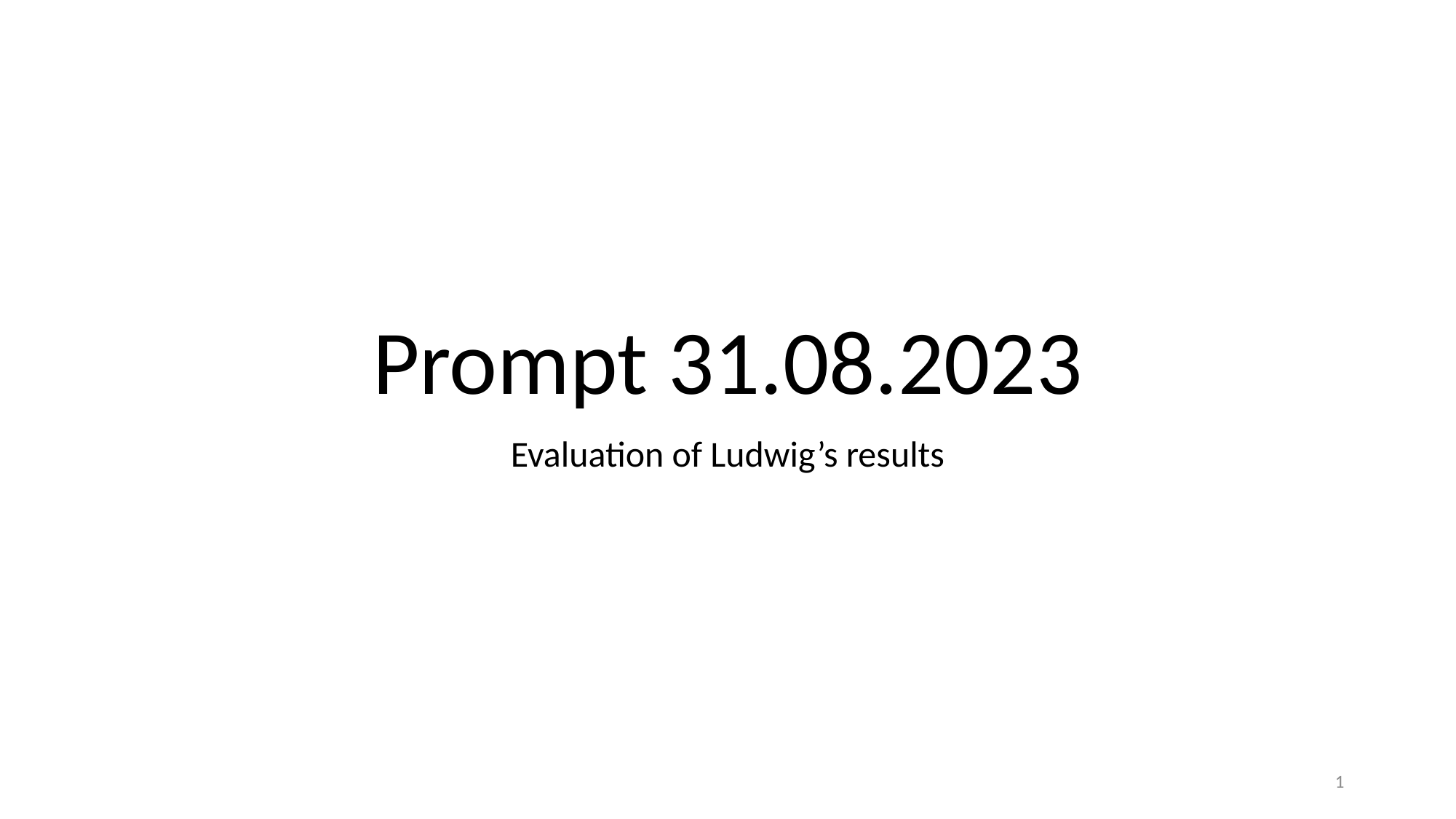

# Prompt 31.08.2023
Evaluation of Ludwig’s results
1